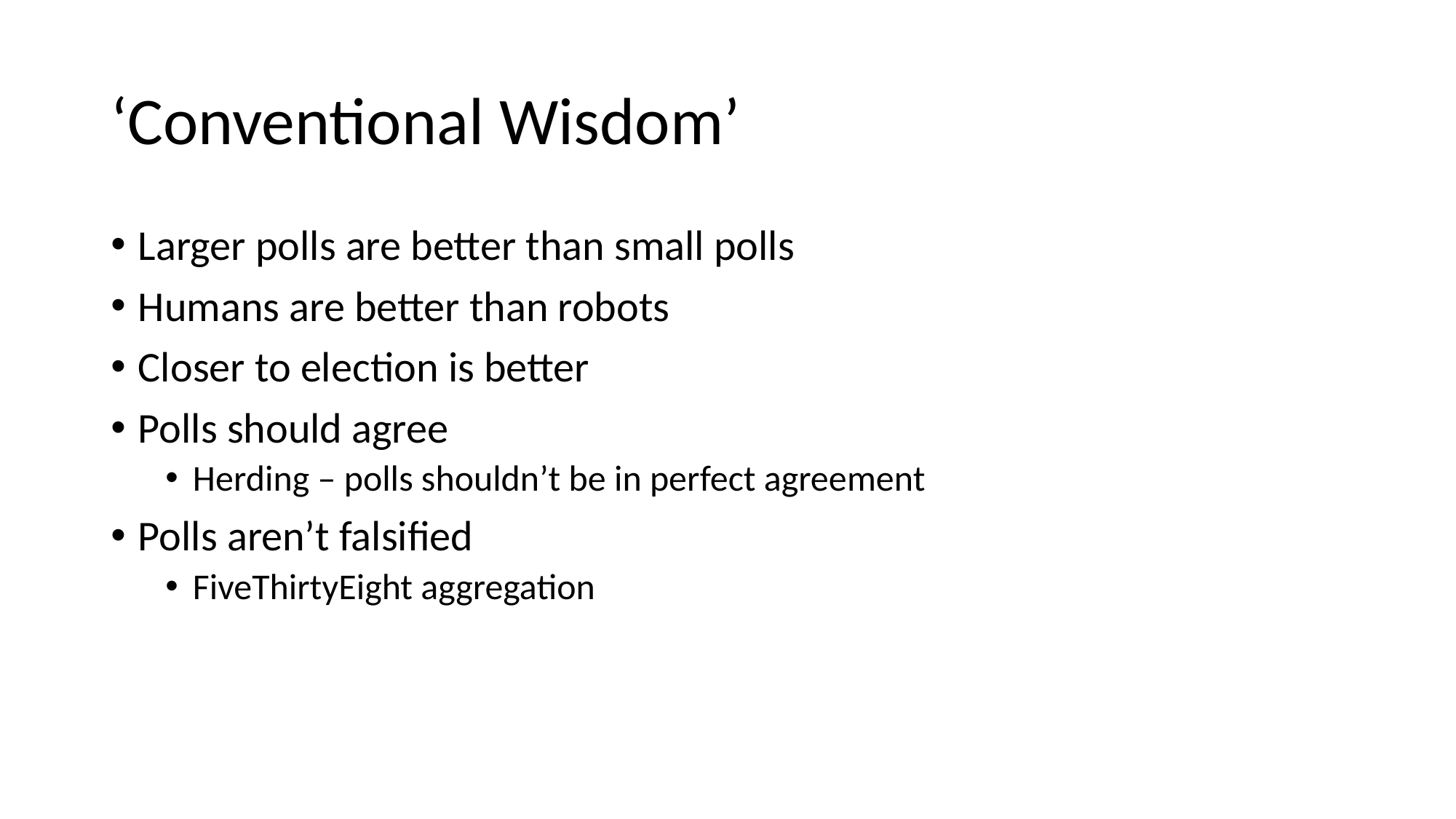

# ‘Conventional Wisdom’
Larger polls are better than small polls
Humans are better than robots
Closer to election is better
Polls should agree
Herding – polls shouldn’t be in perfect agreement
Polls aren’t falsified
FiveThirtyEight aggregation